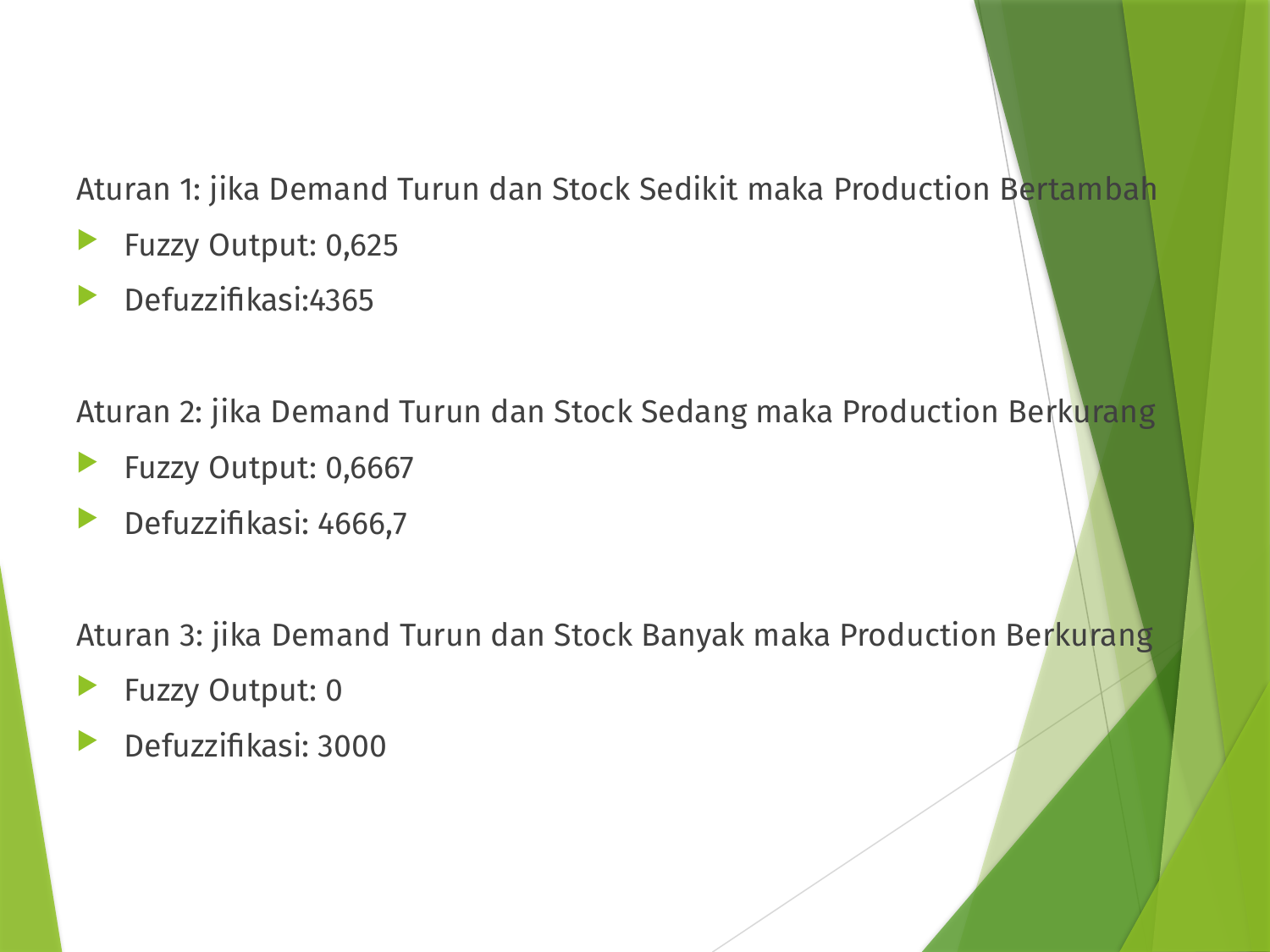

Aturan 1: jika Demand Turun dan Stock Sedikit maka Production Bertambah
Fuzzy Output: 0,625
Defuzzifikasi:4365

Aturan 2: jika Demand Turun dan Stock Sedang maka Production Berkurang
Fuzzy Output: 0,6667
Defuzzifikasi: 4666,7

Aturan 3: jika Demand Turun dan Stock Banyak maka Production Berkurang
Fuzzy Output: 0
Defuzzifikasi: 3000